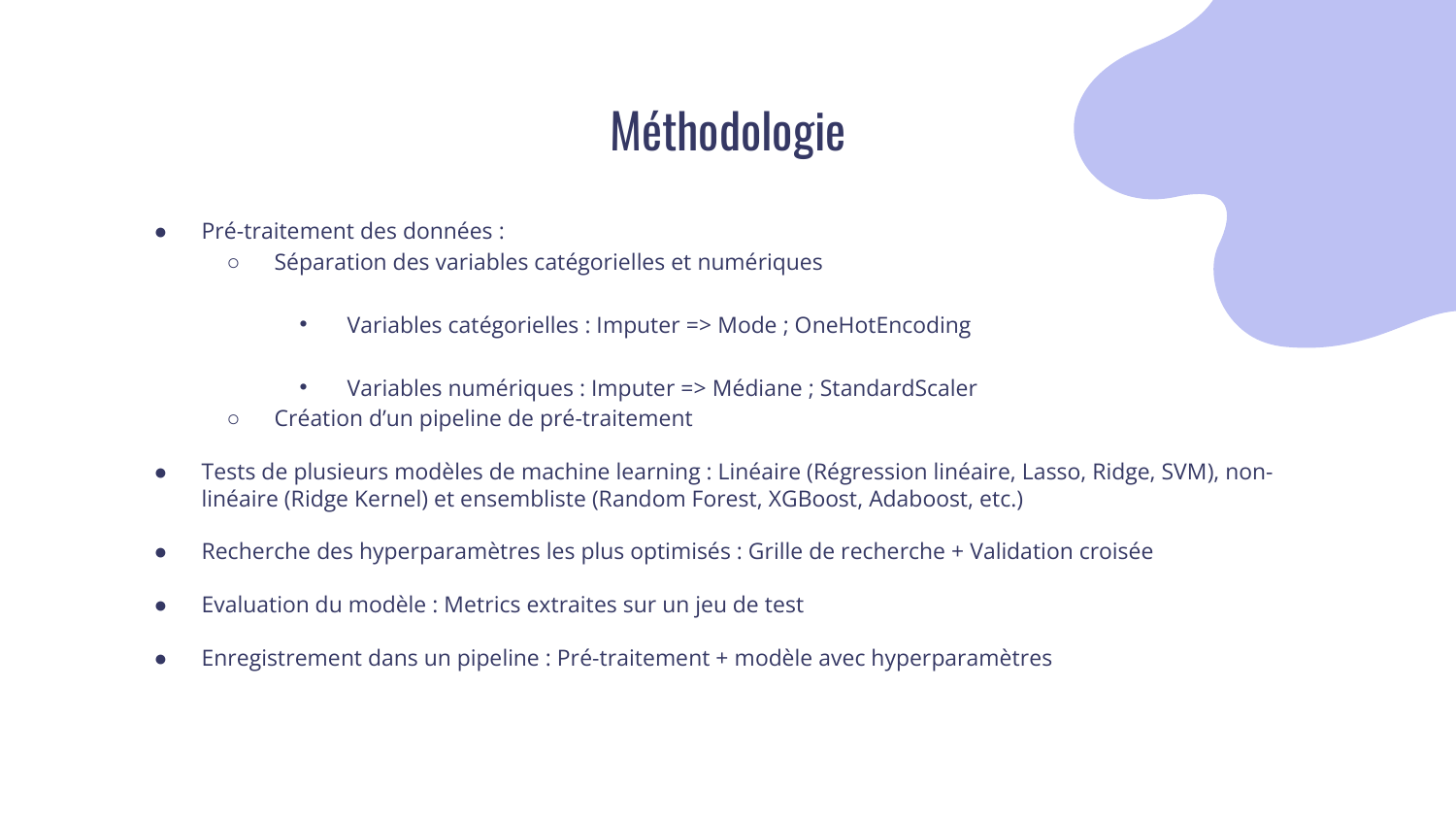

# Méthodologie
Pré-traitement des données :
Séparation des variables catégorielles et numériques
Variables catégorielles : Imputer => Mode ; OneHotEncoding
Variables numériques : Imputer => Médiane ; StandardScaler
Création d’un pipeline de pré-traitement

Tests de plusieurs modèles de machine learning : Linéaire (Régression linéaire, Lasso, Ridge, SVM), non-linéaire (Ridge Kernel) et ensembliste (Random Forest, XGBoost, Adaboost, etc.)

Recherche des hyperparamètres les plus optimisés : Grille de recherche + Validation croisée

Evaluation du modèle : Metrics extraites sur un jeu de test

Enregistrement dans un pipeline : Pré-traitement + modèle avec hyperparamètres